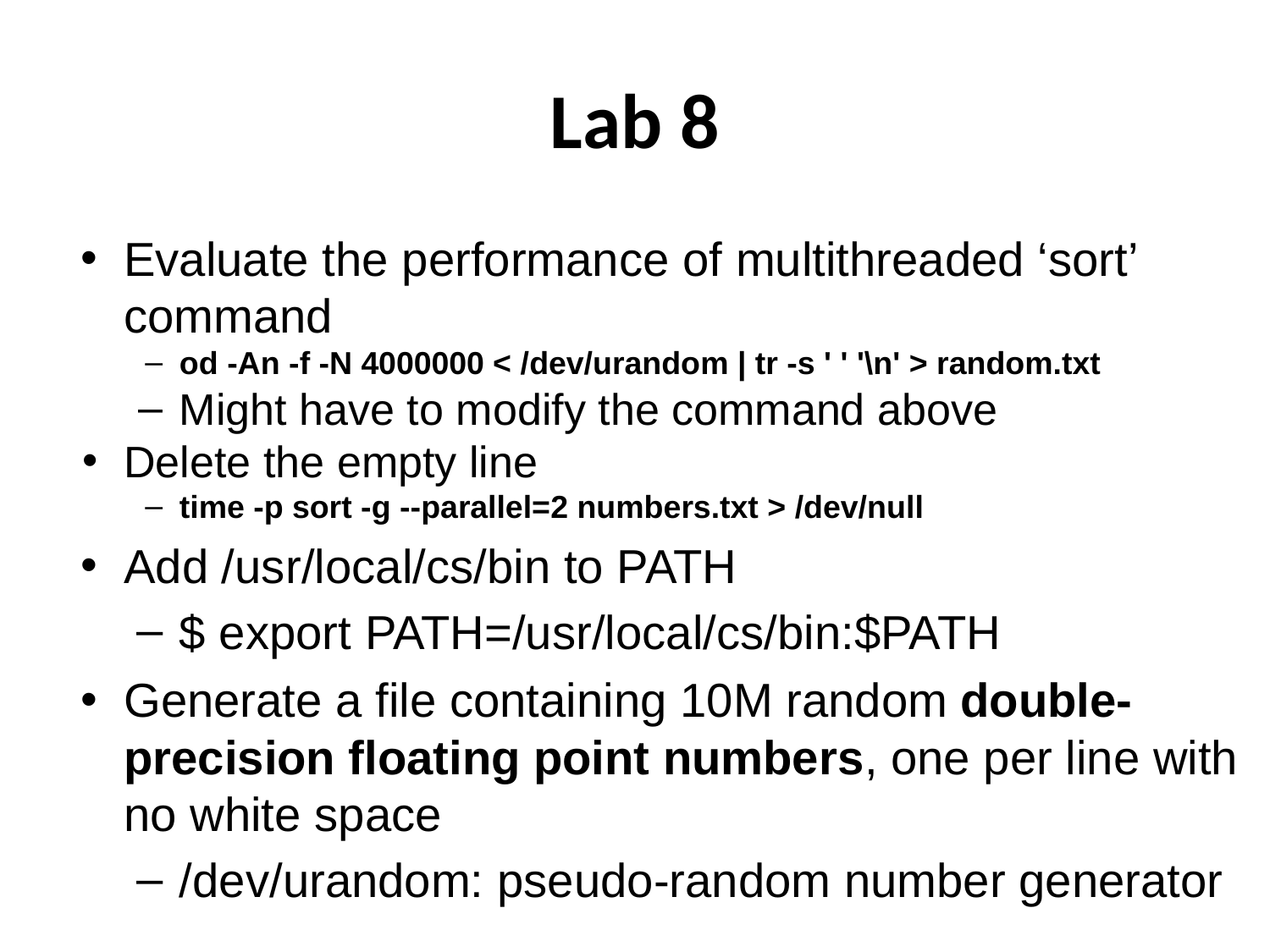

# Lab 8
Evaluate the performance of multithreaded ‘sort’ command
od -An -f -N 4000000 < /dev/urandom | tr -s ' ' '\n' > random.txt
Might have to modify the command above
Delete the empty line
time -p sort -g --parallel=2 numbers.txt > /dev/null
Add /usr/local/cs/bin to PATH
$ export PATH=/usr/local/cs/bin:$PATH
Generate a file containing 10M random double-precision floating point numbers, one per line with no white space
/dev/urandom: pseudo-random number generator